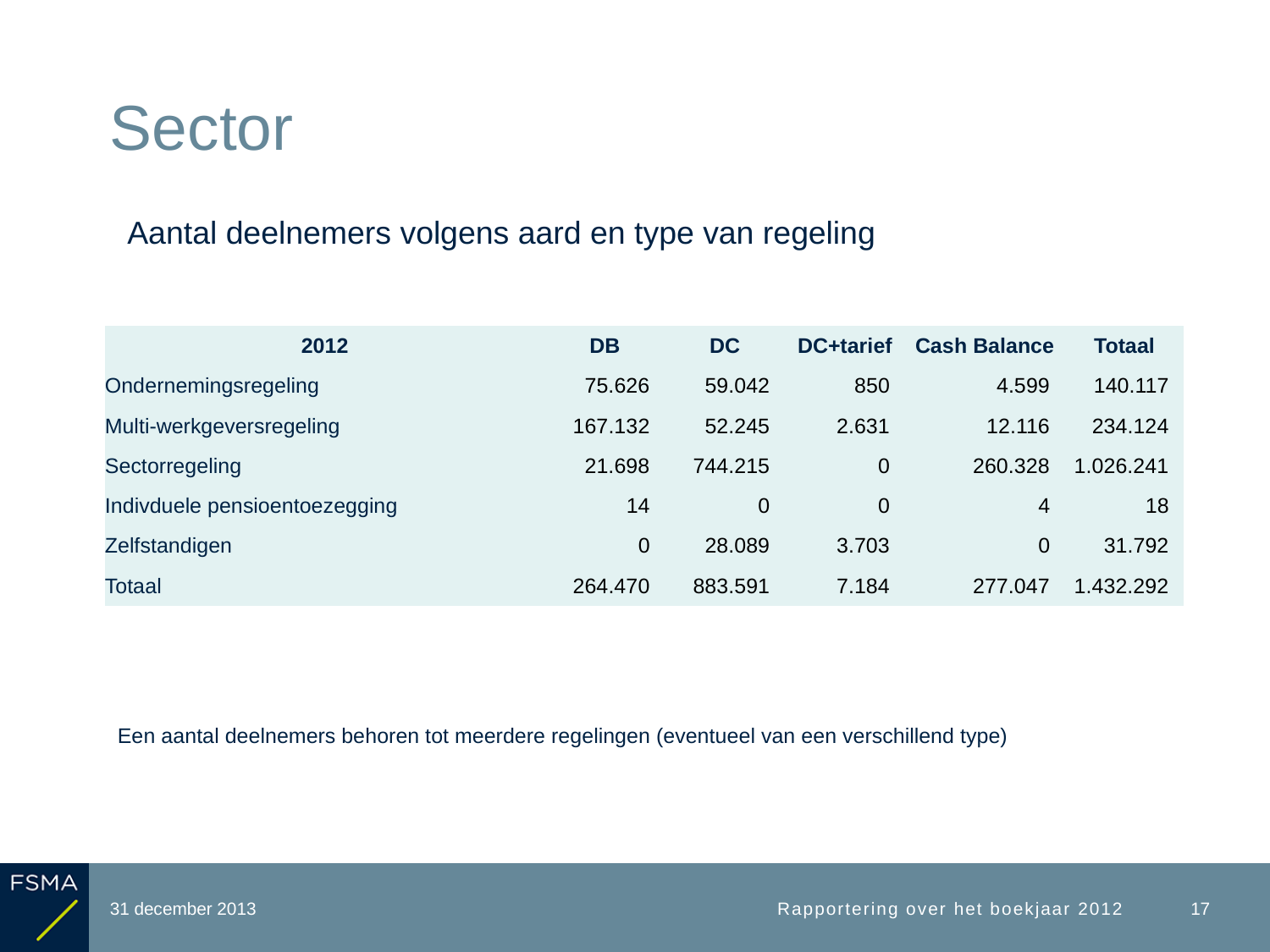

# Sector
Aantal deelnemers volgens aard en type van regeling
| 2012 | DB | DC | DC+tarief | Cash Balance | Totaal |
| --- | --- | --- | --- | --- | --- |
| Ondernemingsregeling | 75.626 | 59.042 | 850 | 4.599 | 140.117 |
| Multi-werkgeversregeling | 167.132 | 52.245 | 2.631 | 12.116 | 234.124 |
| Sectorregeling | 21.698 | 744.215 | 0 | 260.328 | 1.026.241 |
| Indivduele pensioentoezegging | 14 | 0 | 0 | 4 | 18 |
| Zelfstandigen | 0 | 28.089 | 3.703 | 0 | 31.792 |
| Totaal | 264.470 | 883.591 | 7.184 | 277.047 | 1.432.292 |
Een aantal deelnemers behoren tot meerdere regelingen (eventueel van een verschillend type)
31 december 2013
Rapportering over het boekjaar 2012
17